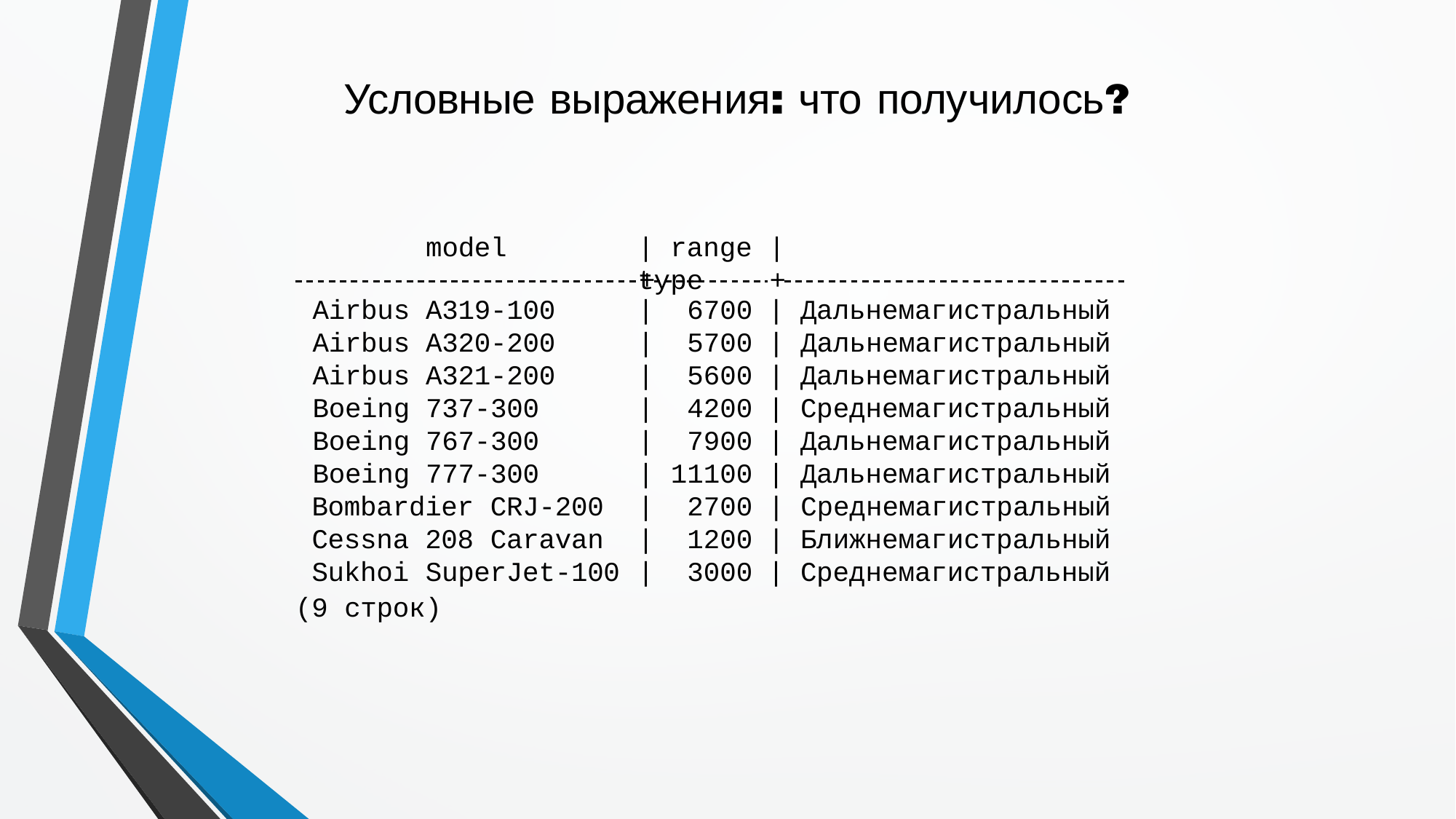

# Условные выражения: что получилось?
model
 	+	+
| range |	type

| Airbus | A319-100 | | | 6700 | | | Дальнемагистральный |
| --- | --- | --- | --- | --- | --- |
| Airbus | A320-200 | | | 5700 | | | Дальнемагистральный |
| Airbus | A321-200 | | | 5600 | | | Дальнемагистральный |
| Boeing | 737-300 | | | 4200 | | | Среднемагистральный |
| Boeing | 767-300 | | | 7900 | | | Дальнемагистральный |
| Boeing | 777-300 | | | 11100 | | | Дальнемагистральный |
| Bombardier CRJ-200 |  | | | 2700 | | | Среднемагистральный |
| Cessna 208 Caravan |  | | | 1200 | | | Ближнемагистральный |
| Sukhoi SuperJet-100 |  | | | 3000 | | | Среднемагистральный |
(9 строк)